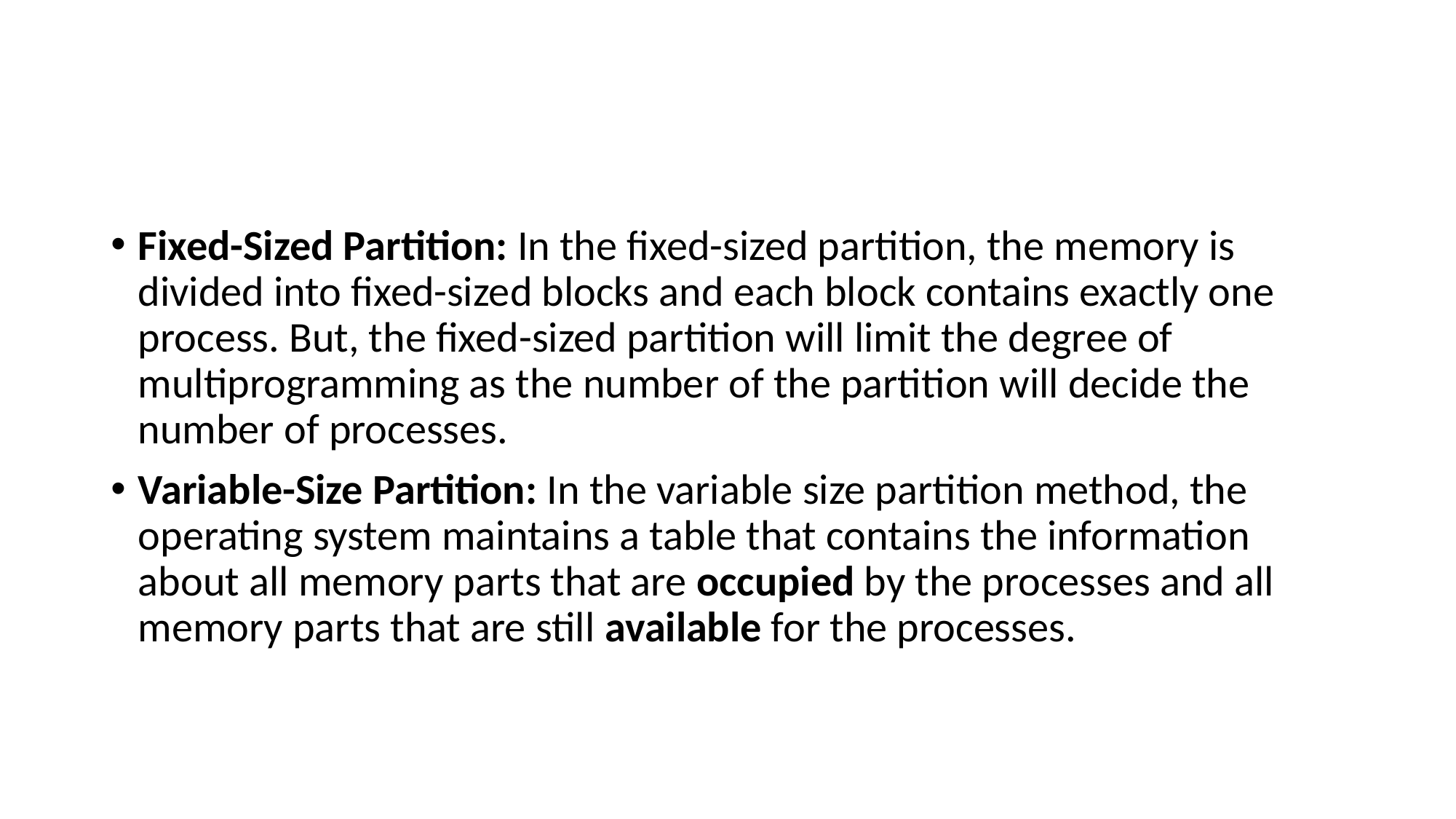

#
Fixed-Sized Partition: In the fixed-sized partition, the memory is divided into fixed-sized blocks and each block contains exactly one process. But, the fixed-sized partition will limit the degree of multiprogramming as the number of the partition will decide the number of processes.
Variable-Size Partition: In the variable size partition method, the operating system maintains a table that contains the information about all memory parts that are occupied by the processes and all memory parts that are still available for the processes.